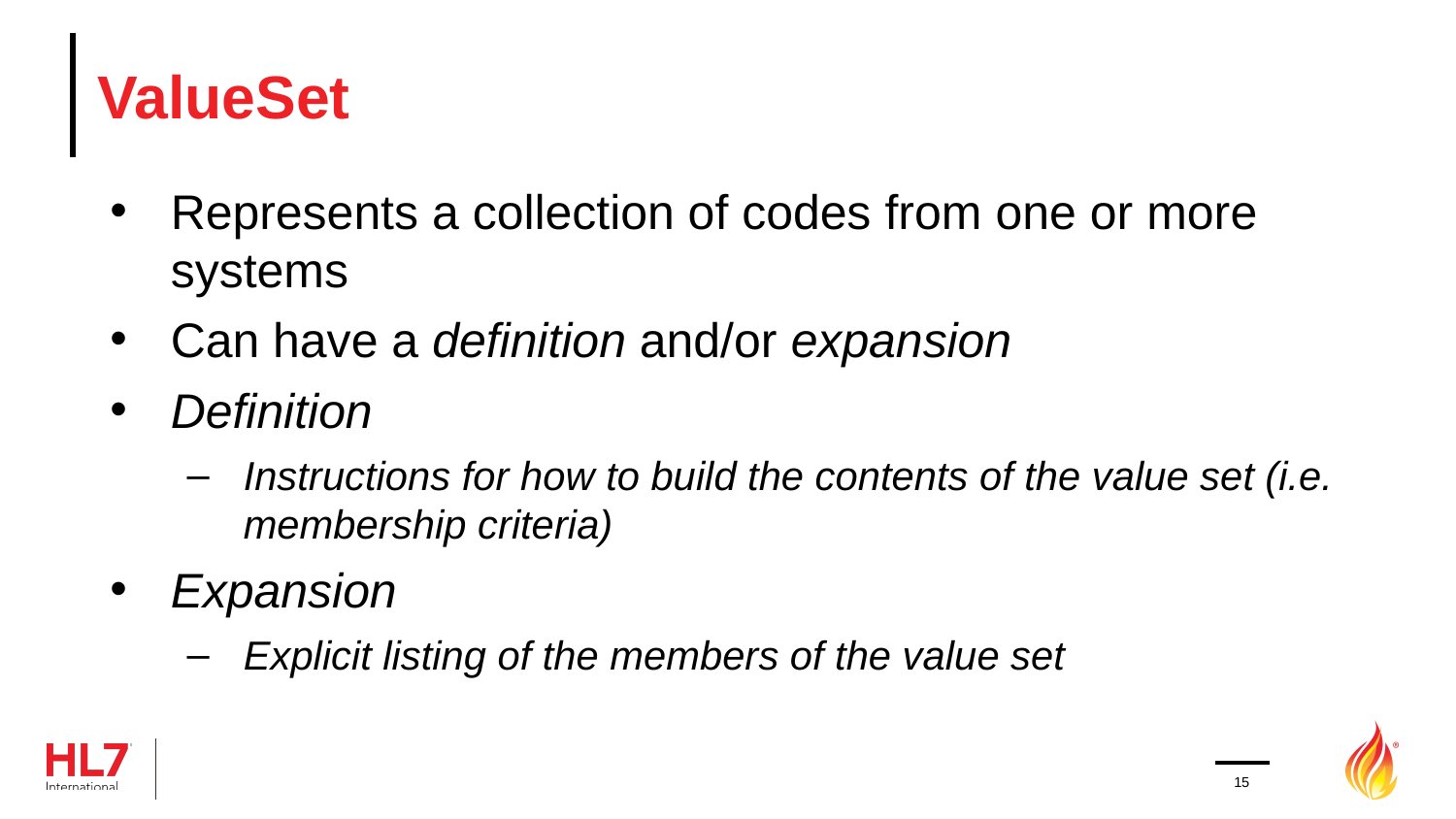

# ValueSet
Represents a collection of codes from one or more systems
Can have a definition and/or expansion
Definition
Instructions for how to build the contents of the value set (i.e. membership criteria)
Expansion
Explicit listing of the members of the value set
15